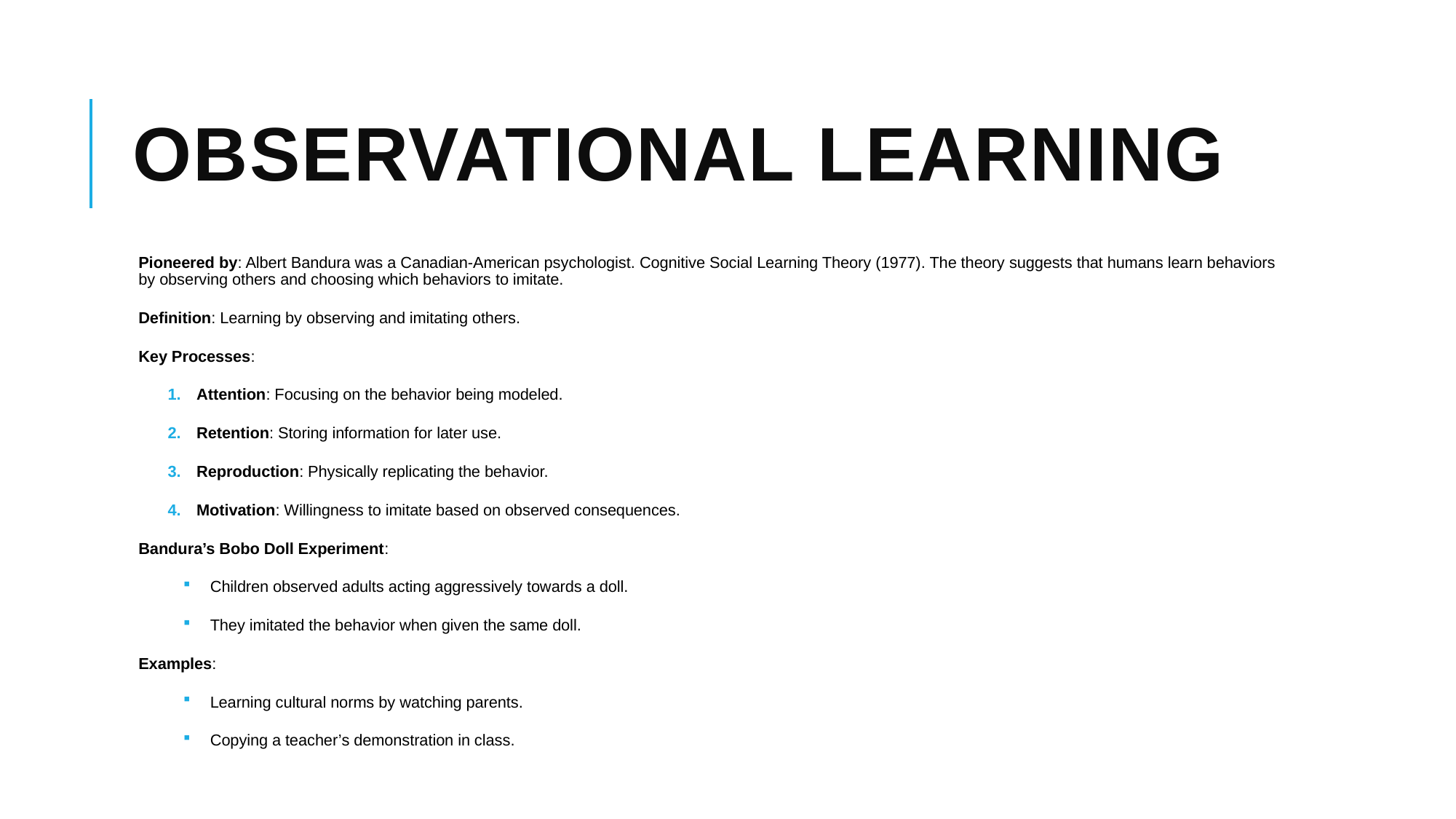

# Observational Learning
Pioneered by: Albert Bandura was a Canadian-American psychologist. Cognitive Social Learning Theory (1977). The theory suggests that humans learn behaviors by observing others and choosing which behaviors to imitate.
Definition: Learning by observing and imitating others.
Key Processes:
Attention: Focusing on the behavior being modeled.
Retention: Storing information for later use.
Reproduction: Physically replicating the behavior.
Motivation: Willingness to imitate based on observed consequences.
Bandura’s Bobo Doll Experiment:
Children observed adults acting aggressively towards a doll.
They imitated the behavior when given the same doll.
Examples:
Learning cultural norms by watching parents.
Copying a teacher’s demonstration in class.